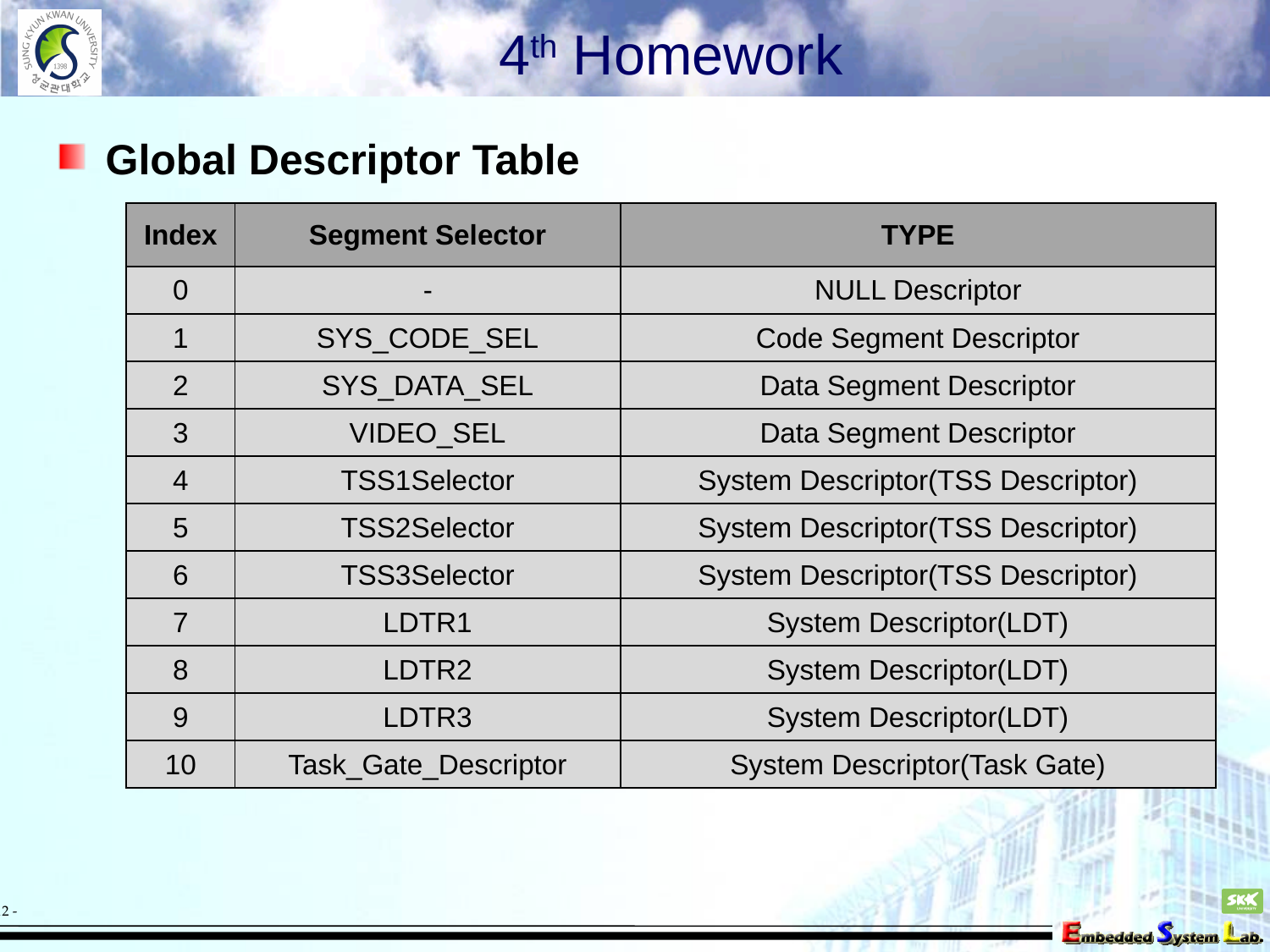

# 4th Homework
Global Descriptor Table

| Index | Segment Selector | TYPE |
| --- | --- | --- |
| 0 | - | NULL Descriptor |
| 1 | SYS\_CODE\_SEL | Code Segment Descriptor |
| 2 | SYS\_DATA\_SEL | Data Segment Descriptor |
| 3 | VIDEO\_SEL | Data Segment Descriptor |
| 4 | TSS1Selector | System Descriptor(TSS Descriptor) |
| 5 | TSS2Selector | System Descriptor(TSS Descriptor) |
| 6 | TSS3Selector | System Descriptor(TSS Descriptor) |
| 7 | LDTR1 | System Descriptor(LDT) |
| 8 | LDTR2 | System Descriptor(LDT) |
| 9 | LDTR3 | System Descriptor(LDT) |
| 10 | Task\_Gate\_Descriptor | System Descriptor(Task Gate) |